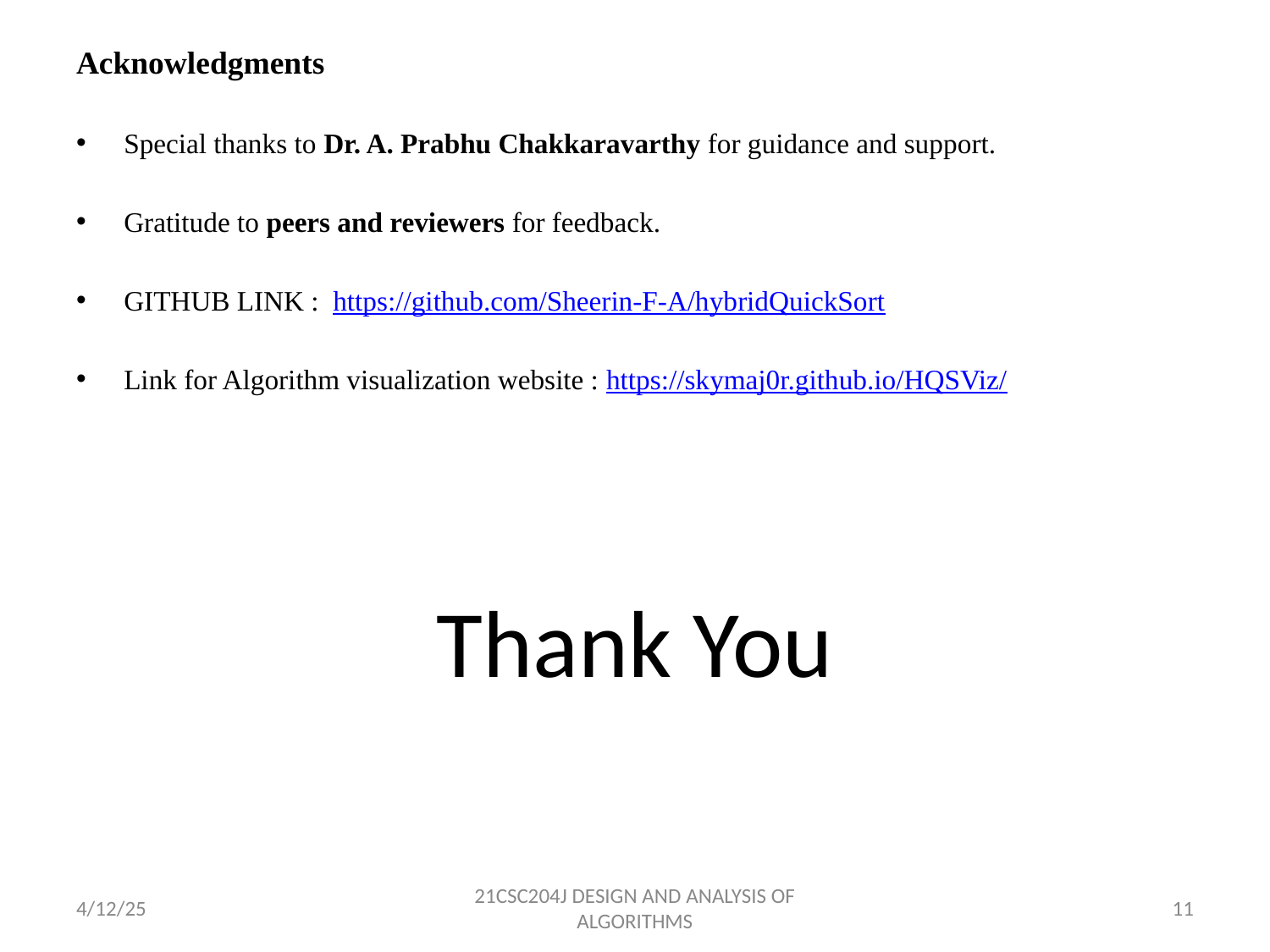

Acknowledgments

Special thanks to Dr. A. Prabhu Chakkaravarthy for guidance and support.

Gratitude to peers and reviewers for feedback.

GITHUB LINK :  https://github.com/Sheerin-F-A/hybridQuickSort

Link for Algorithm visualization website : https://skymaj0r.github.io/HQSViz/

Thank You
4/12/25
21CSC204J DESIGN AND ANALYSIS OF ALGORITHMS
11